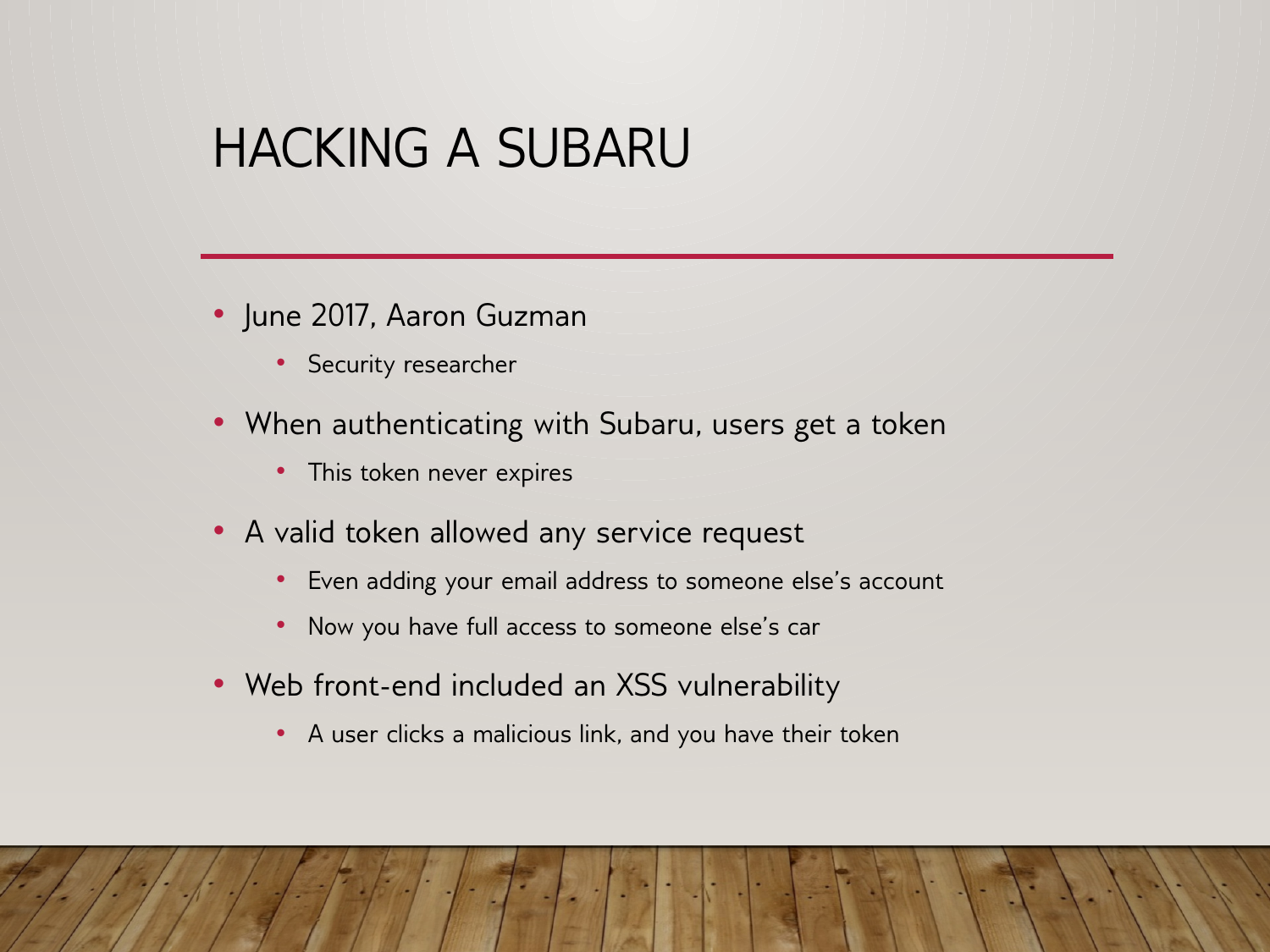

# Hacking a Subaru
June 2017, Aaron Guzman
Security researcher
When authenticating with Subaru, users get a token
This token never expires
A valid token allowed any service request
Even adding your email address to someone else’s account
Now you have full access to someone else’s car
Web front-end included an XSS vulnerability
A user clicks a malicious link, and you have their token